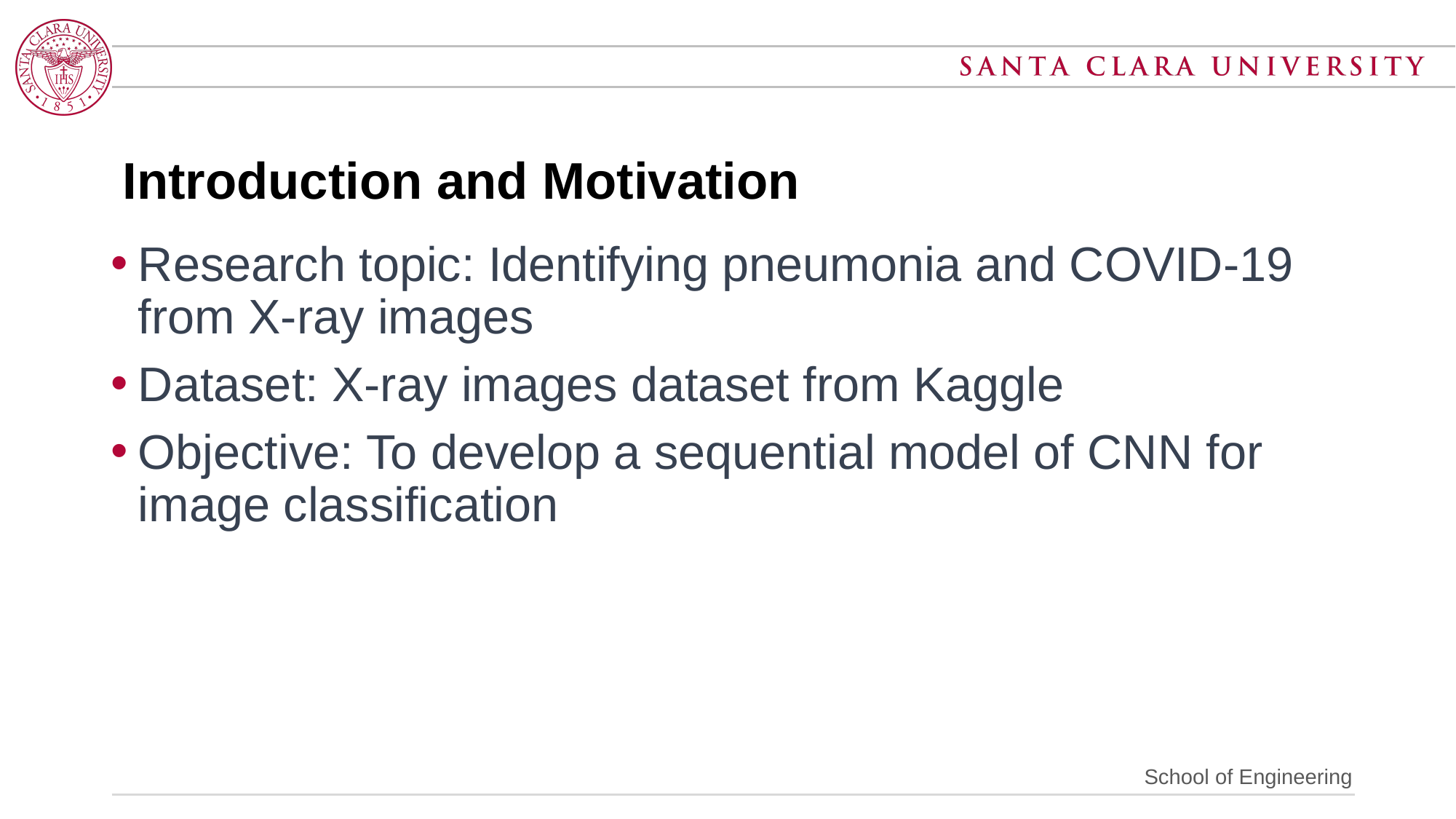

# Introduction and Motivation
Research topic: Identifying pneumonia and COVID-19 from X-ray images
Dataset: X-ray images dataset from Kaggle
Objective: To develop a sequential model of CNN for image classification

School of Engineering